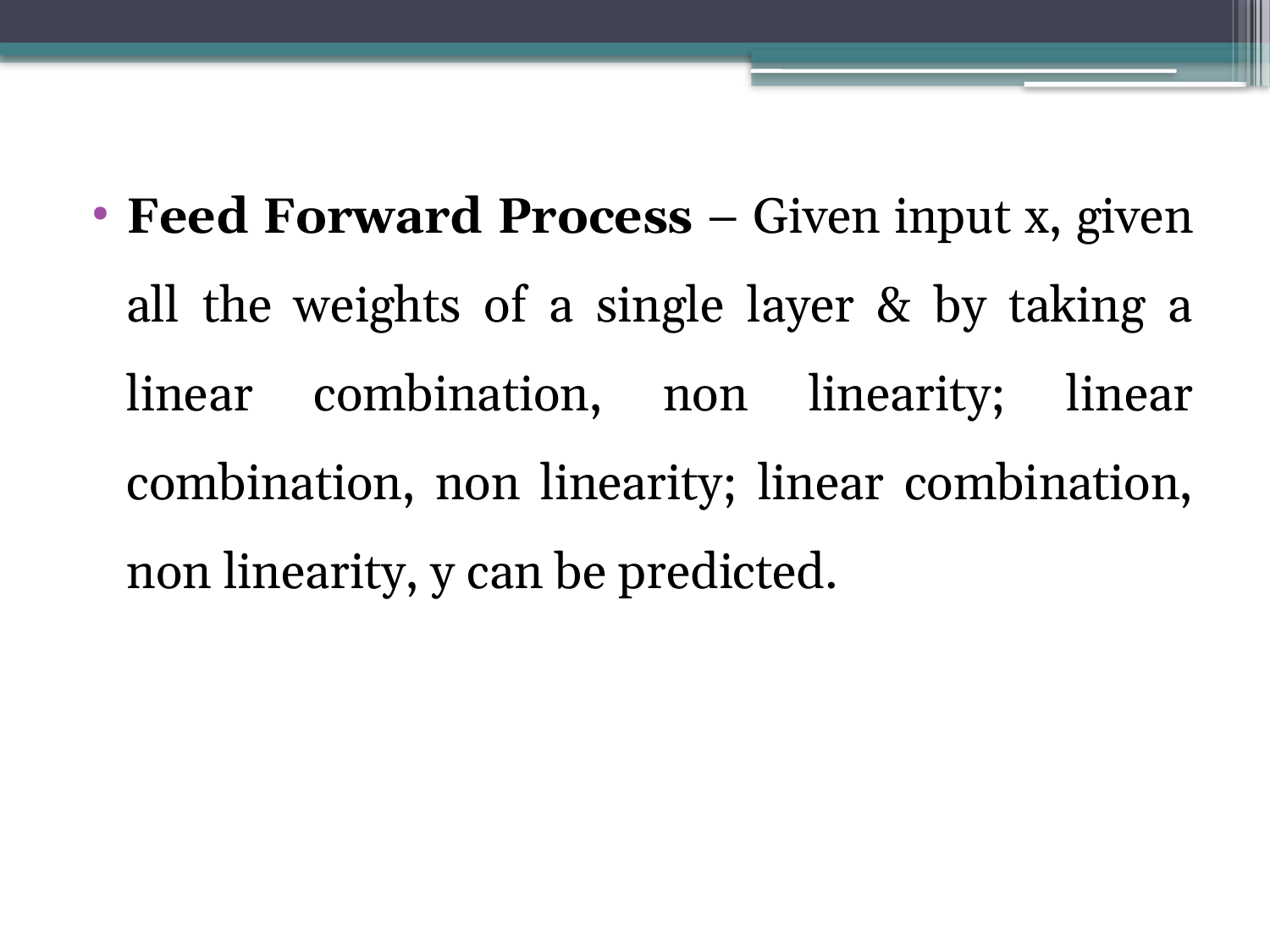

Feed Forward Process – Given input x, given all the weights of a single layer & by taking a linear combination, non linearity; linear combination, non linearity; linear combination, non linearity, y can be predicted.